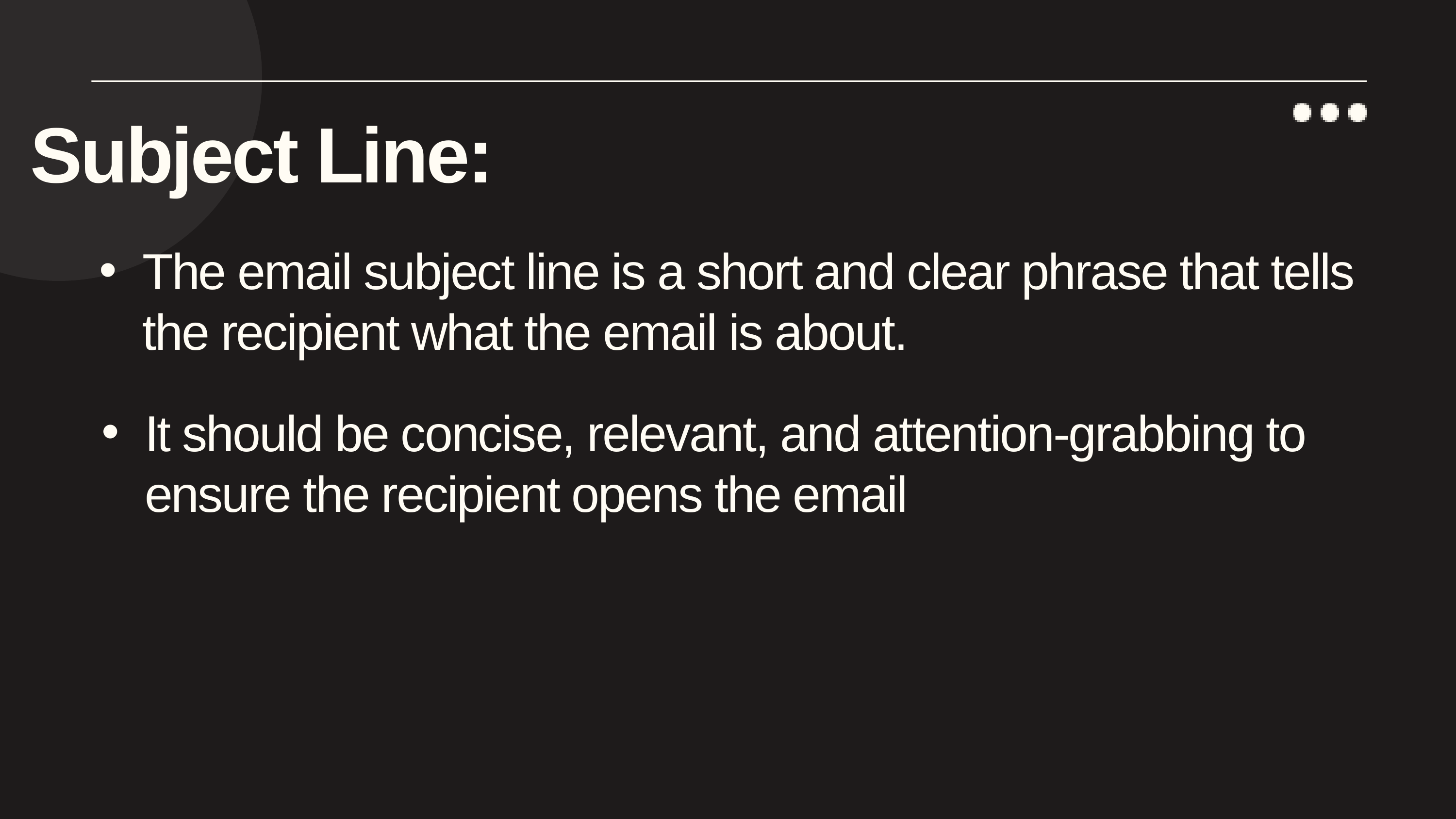

Subject Line:
The email subject line is a short and clear phrase that tells the recipient what the email is about.
It should be concise, relevant, and attention-grabbing to ensure the recipient opens the email